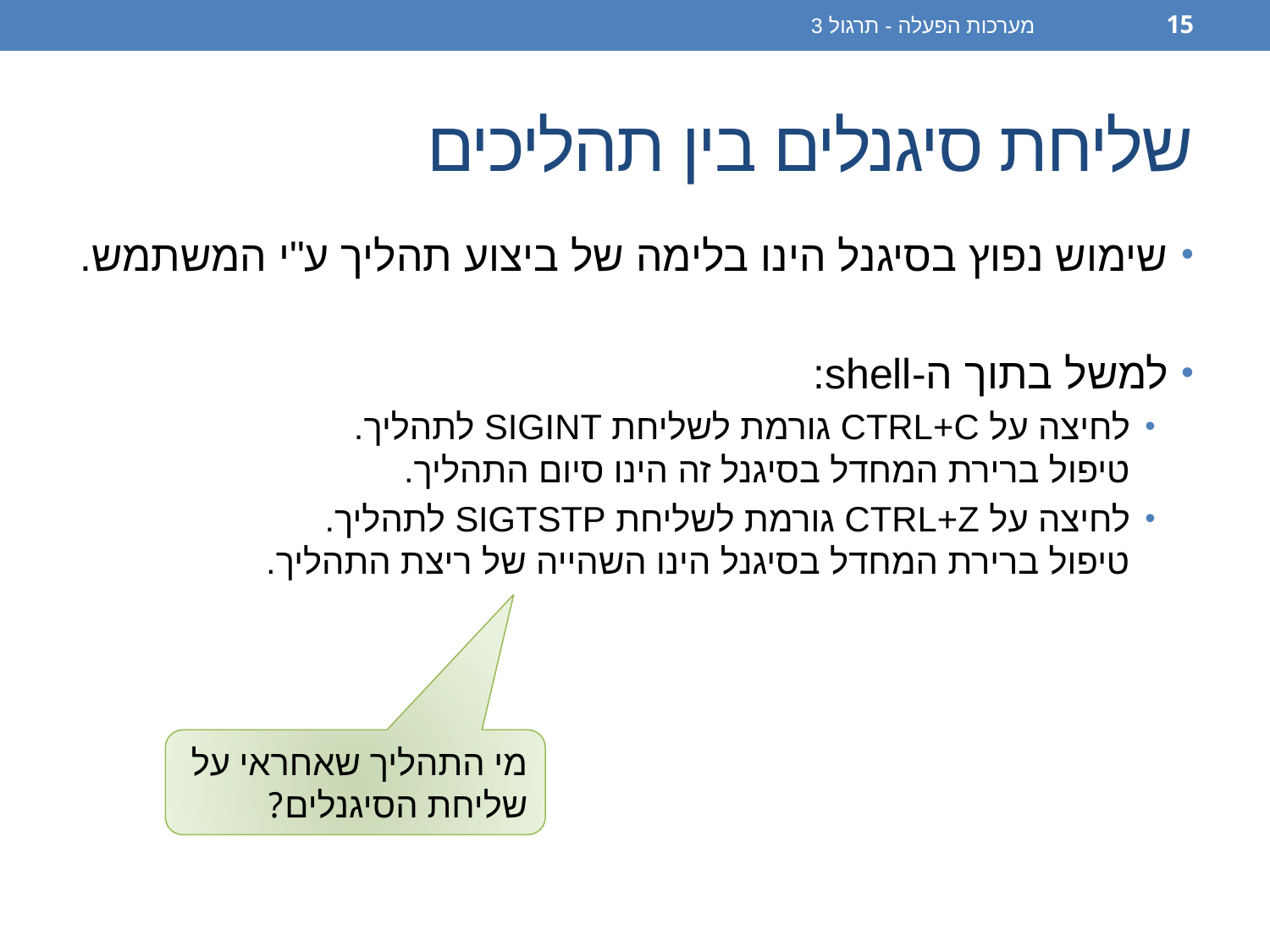

מערכות הפעלה - תרגול 3
15
# שליחת סיגנלים בין תהליכים
שימוש נפוץ בסיגנל הינו בלימה של ביצוע תהליך ע"י המשתמש.

למשל בתוך ה-shell:
לחיצה על CTRL+C גורמת לשליחת SIGINT לתהליך.
טיפול ברירת המחדל בסיגנל זה הינו סיום התהליך.
לחיצה על CTRL+Z גורמת לשליחת SIGTSTP לתהליך.
טיפול ברירת המחדל בסיגנל הינו השהייה של ריצת התהליך.

מי התהליך שאחראי על שליחת הסיגנלים?